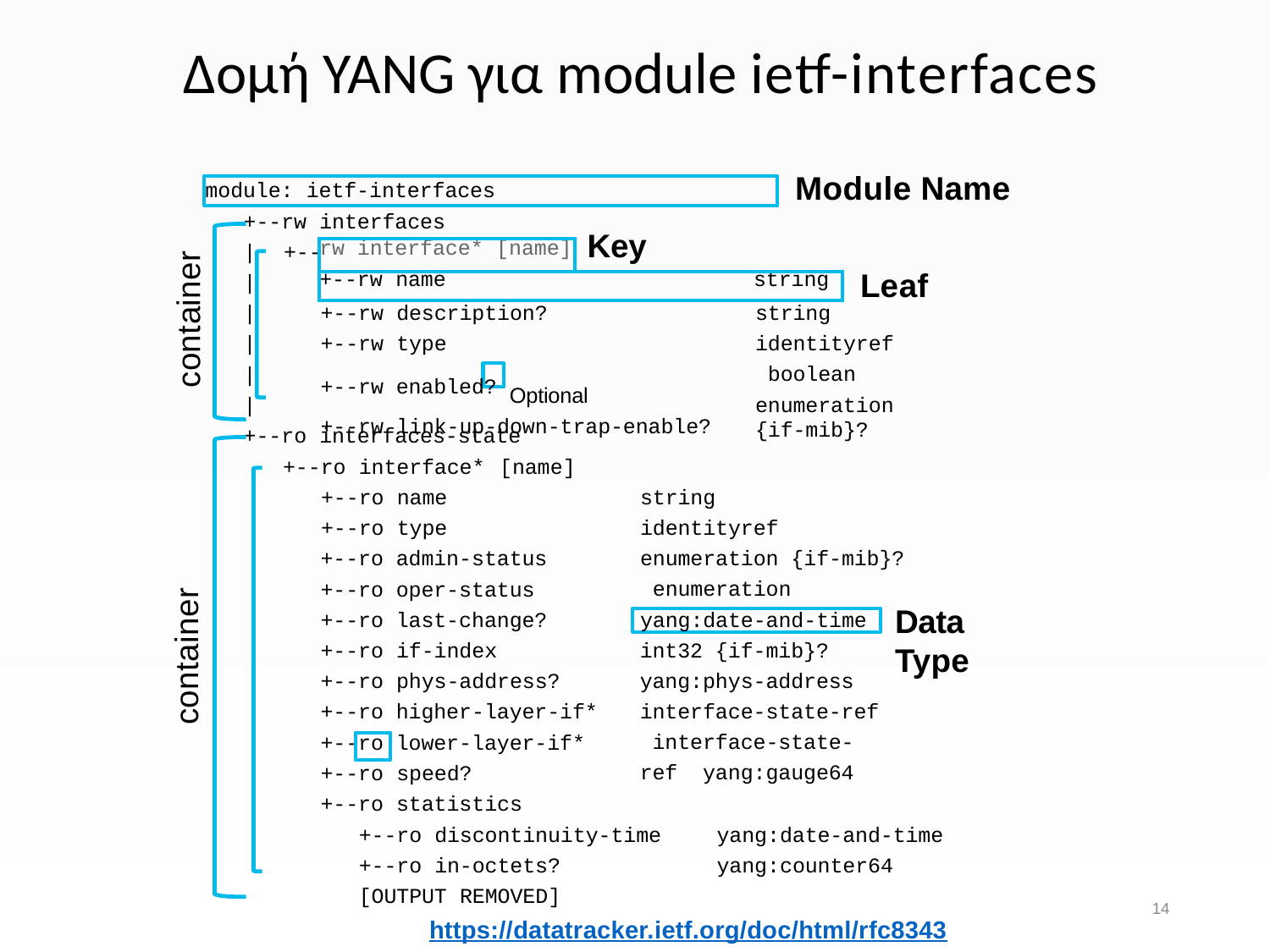

# Δομή YANG για module ietf-interfaces
Module Name
module: ietf-interfaces

+--rw interfaces

|	+--
|
|
|
|
|
| rw interface\* [name] | Key |
| --- | --- |
| +--rw name string |  |
container

Leaf
+--rw description?
+--rw type
+--rw enabled? Optional
+--rw link-up-down-trap-enable?
string
identityref  boolean
enumeration {if-mib}?
+--ro interfaces-state

+--ro interface*
+--ro name
+--ro type
[name]
string
identityref  enumeration {if-mib}?  enumeration
+--ro admin-status
+--ro oper-status
+--ro last-change?
+--ro if-index
+--ro phys-address?
+--ro higher-layer-if*
+--ro lower-layer-if*
+--ro speed?
+--ro statistics
container
Data Type
yang:date-and-time
int32 {if-mib}?  yang:phys-address  interface-state-ref  interface-state-ref  yang:gauge64

+--ro discontinuity-time
+--ro in-octets?
[OUTPUT REMOVED]
yang:date-and-time
yang:counter64
14
https://datatracker.ietf.org/doc/html/rfc8343